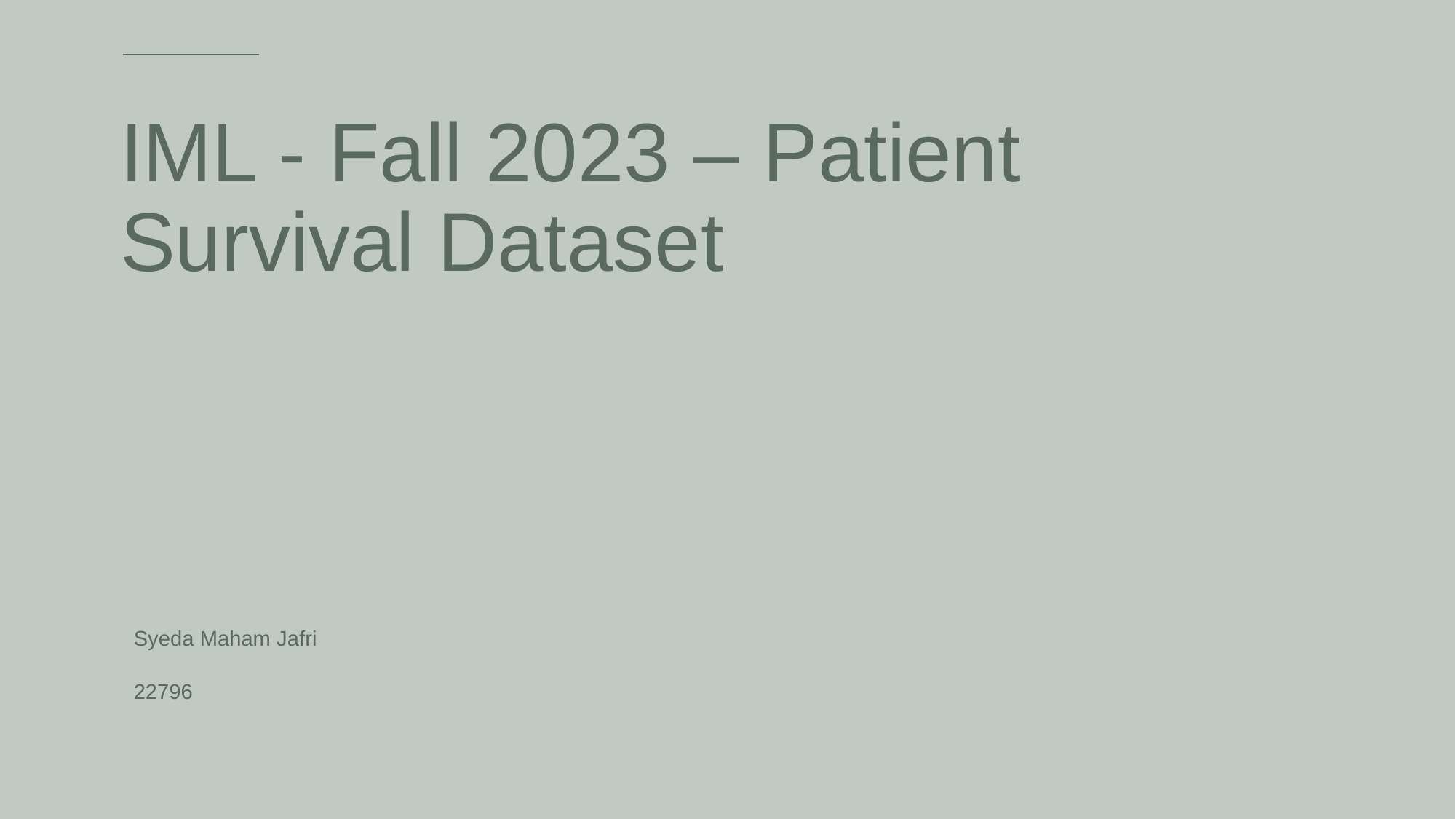

# IML - Fall 2023 – Patient Survival Dataset
Syeda Maham Jafri
22796